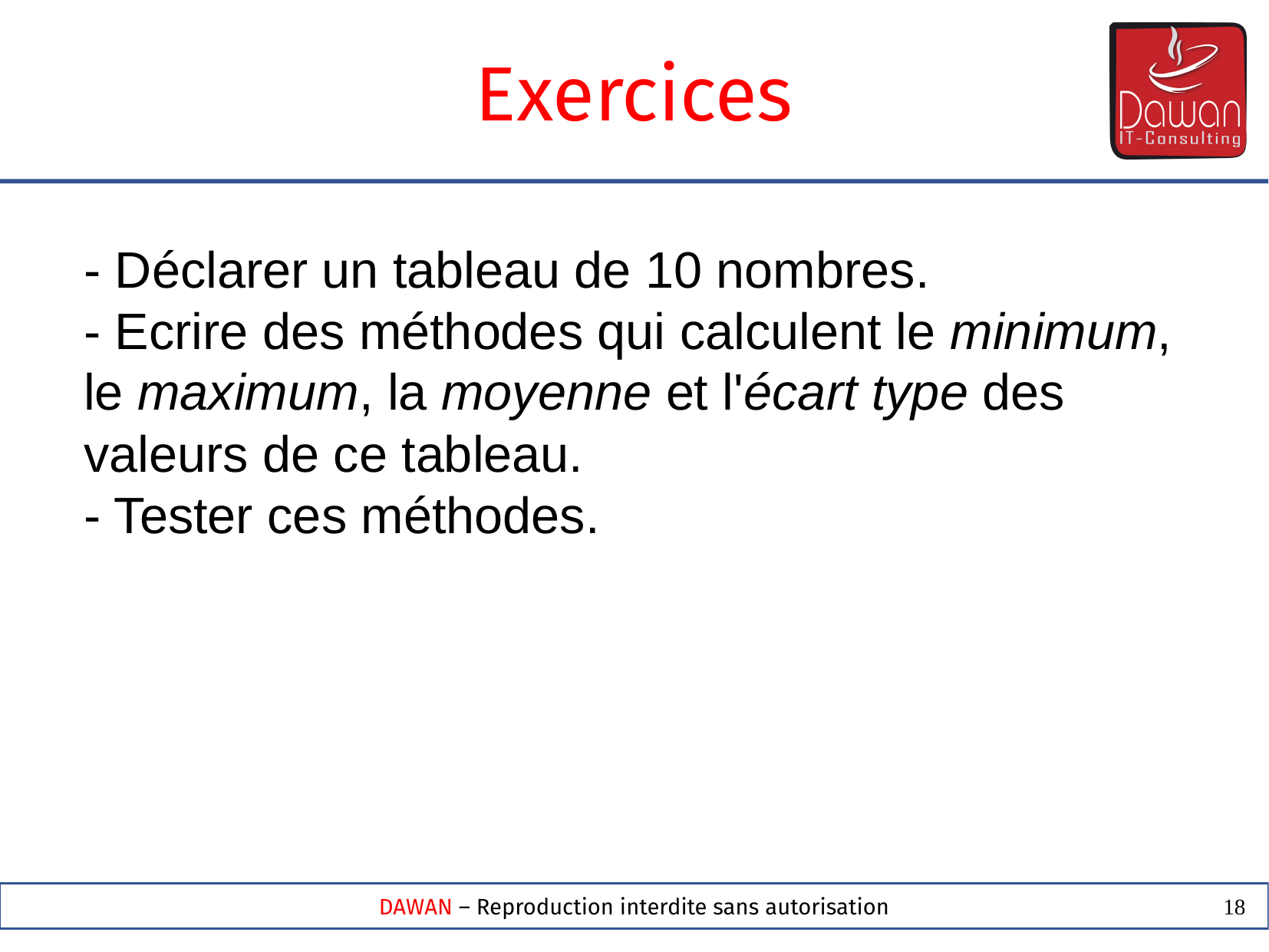

Exercices
- Déclarer un tableau de 10 nombres.
- Ecrire des méthodes qui calculent le minimum, le maximum, la moyenne et l'écart type des valeurs de ce tableau.
- Tester ces méthodes.
18